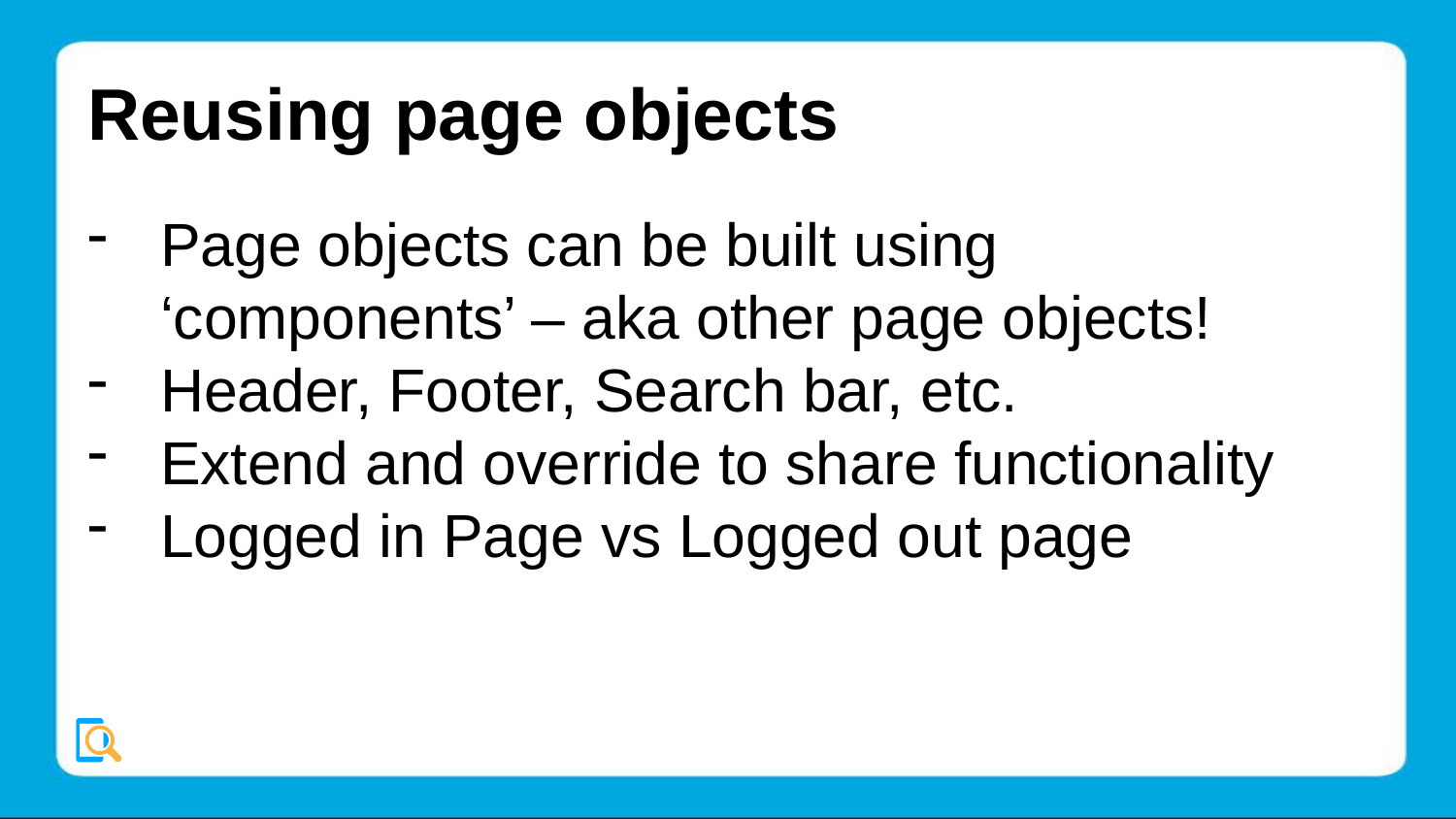

# Reusing page objects
Page objects can be built using ‘components’ – aka other page objects!
Header, Footer, Search bar, etc.
Extend and override to share functionality
Logged in Page vs Logged out page